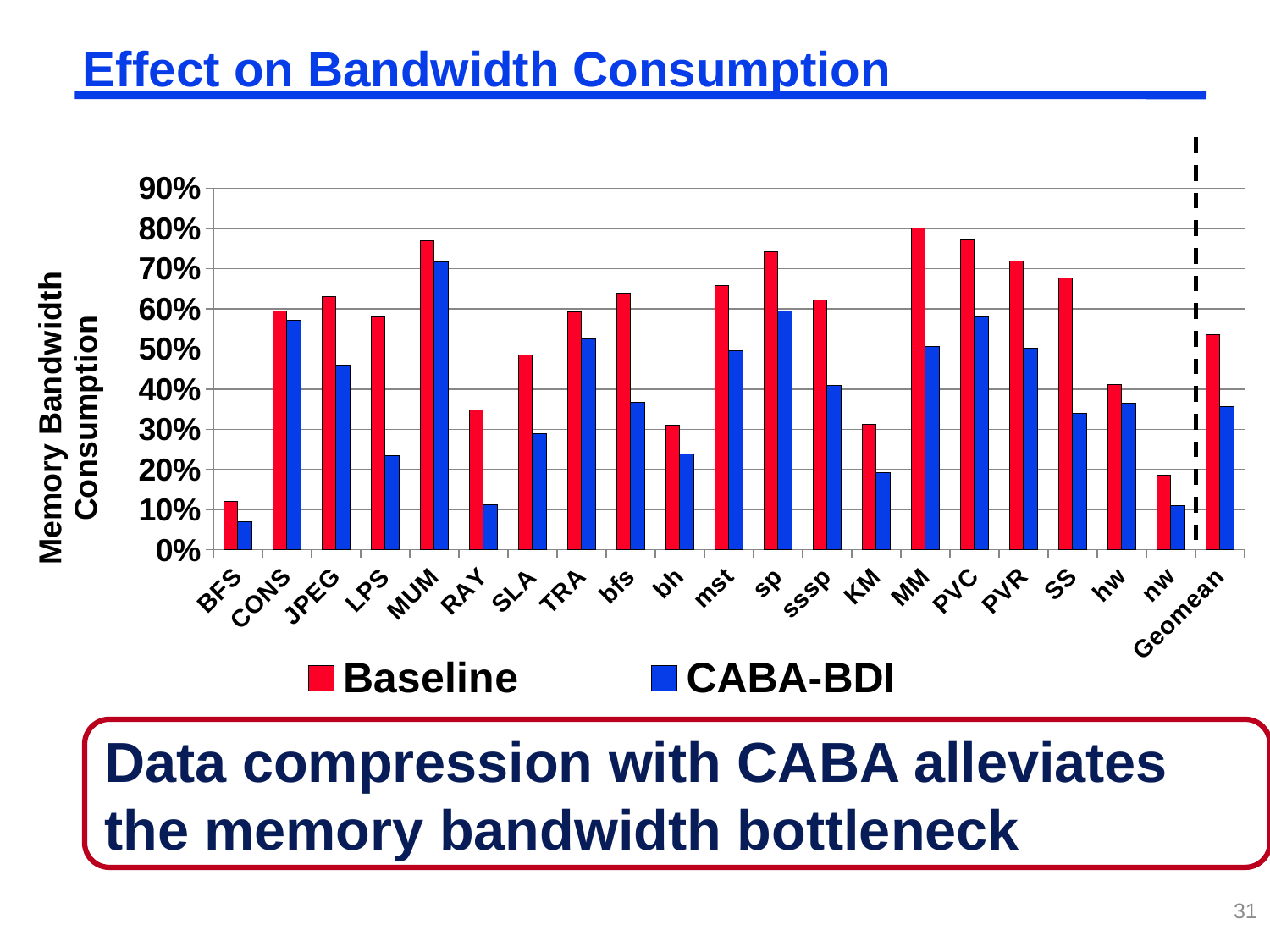

# Effect on Bandwidth Consumption

### Chart

| Category | Baseline | CABA-BDI |
|---|---|---|
| BFS | 0.120468958333 | 0.0694433333333 |
| CONS | 0.595566666667 | 0.570766666667 |
| JPEG | 0.629733333333 | 0.459266666667 |
| LPS | 0.580683333333 | 0.2344 |
| MUM | 0.769633333333 | 0.716916666667 |
| RAY | 0.3491 | 0.11165 |
| SLA | 0.484633333333 | 0.28835 |
| TRA | 0.593094444444 | 0.524738888889 |
| bfs | 0.63985 | 0.367133333333 |
| bh | 0.310006666667 | 0.237928333333 |
| mst | 0.657955555556 | 0.494722222222 |
| sp | 0.741283333333 | 0.594983333333 |
| sssp | 0.621783333333 | 0.408566666667 |
| KM | 0.311748148148 | 0.19225337037 |
| MM | 0.801616666667 | 0.505825 |
| PVC | 0.771741666667 | 0.579383333333 |
| PVR | 0.718358333333 | 0.501341666667 |
| SS | 0.677458333333 | 0.340147916667 |
| hw | 0.412158333333 | 0.365033333333 |
| nw | 0.185426256614 | 0.109317383598 |
| Geomean | 0.536431291657214 | 0.355964819963806 |
Data compression with CABA alleviates the memory bandwidth bottleneck
31